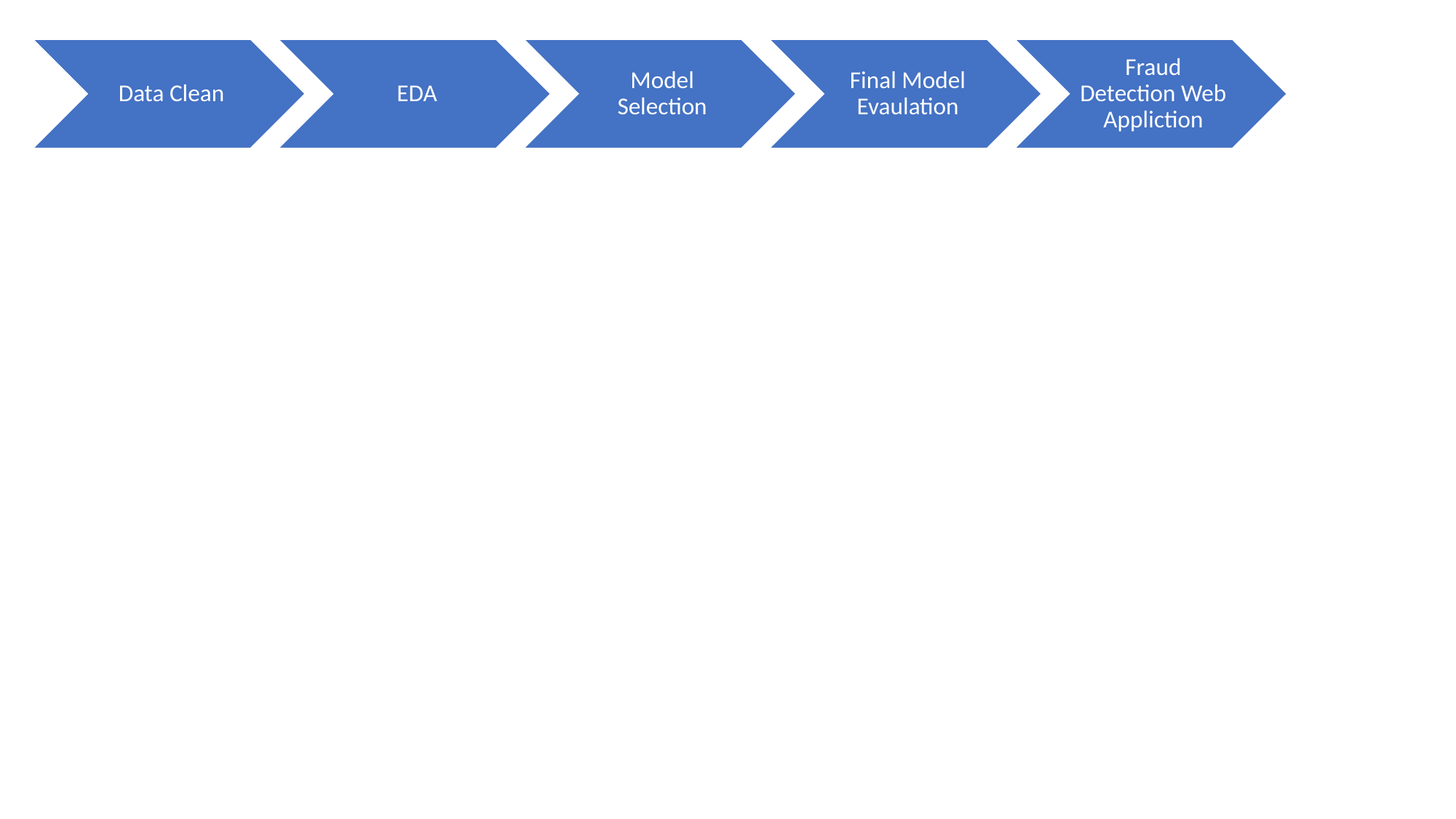

Data Clean
EDA
Model Selection
Final Model Evaulation
Fraud Detection Web Appliction